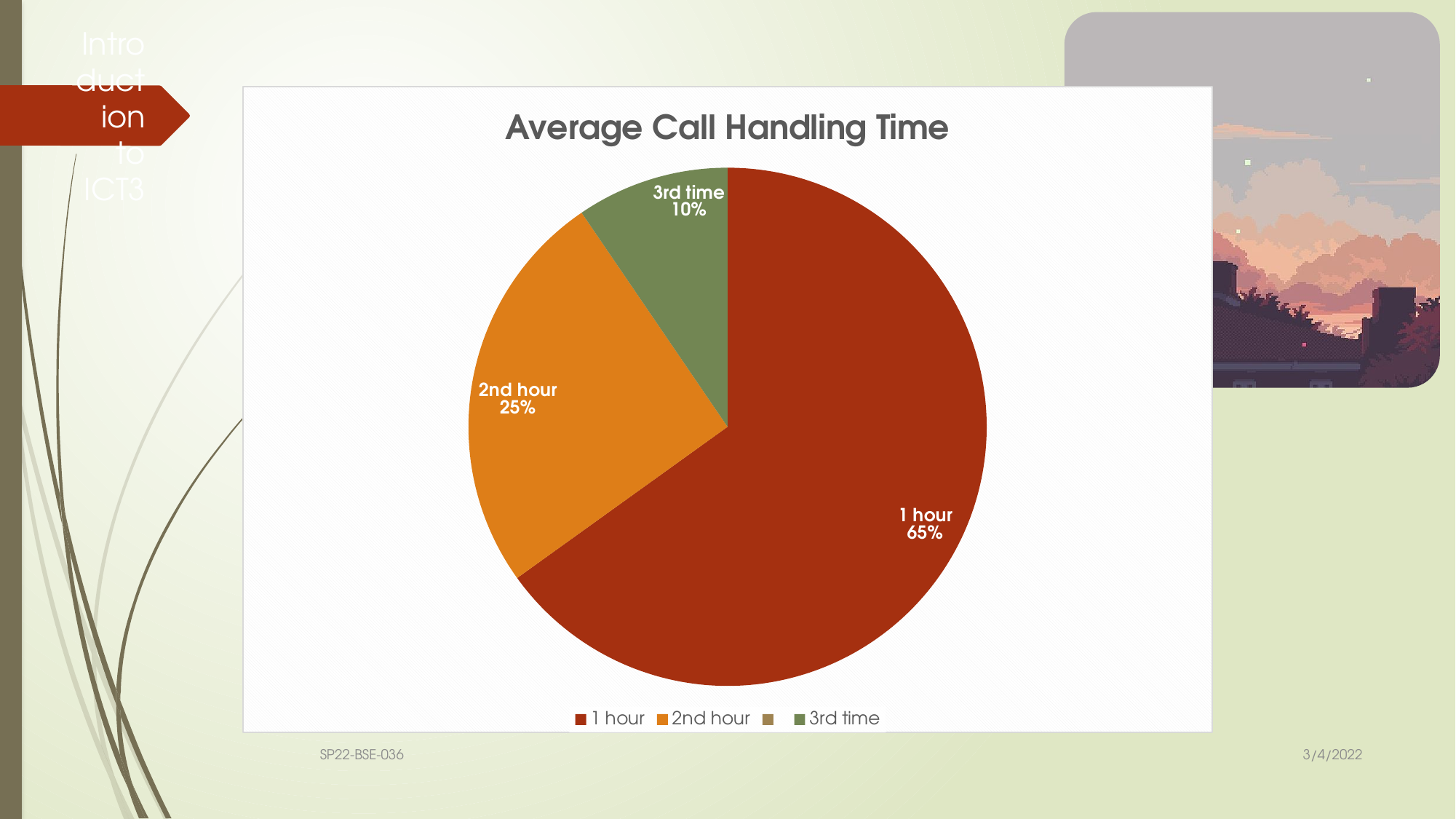

### Chart: Average Call Handling Time

| Category | Sales |
|---|---|
| 1 hour | 8.2 |
| 2nd hour | 3.2 |
|  | None |
| 3rd time | 1.2 |
Introduction to ICT3
3/4/2022
SP22-BSE-036